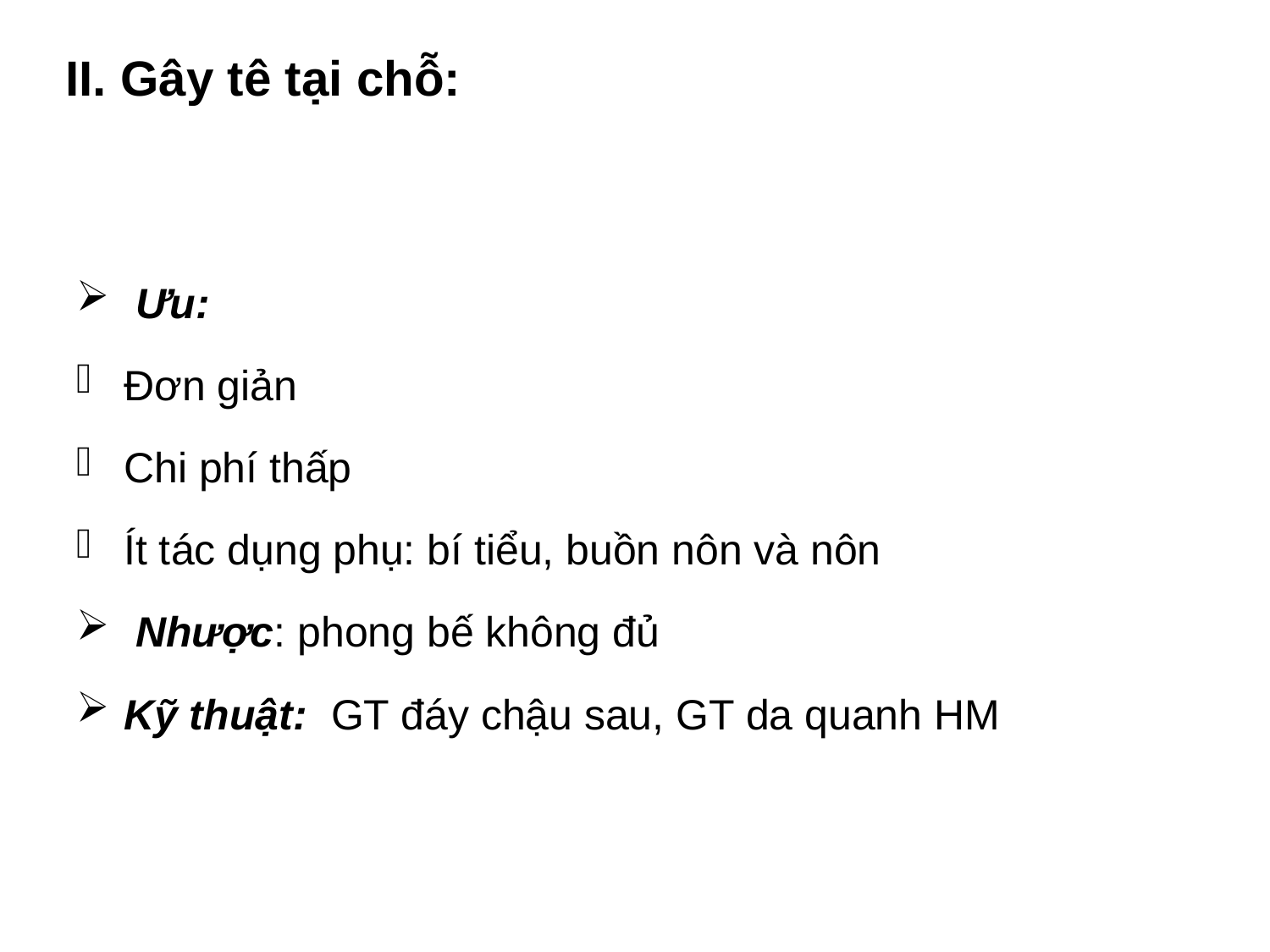

# II. Gây tê tại chỗ:
 Ưu:
Đơn giản
Chi phí thấp
Ít tác dụng phụ: bí tiểu, buồn nôn và nôn
 Nhược: phong bế không đủ
Kỹ thuật:  GT đáy chậu sau, GT da quanh HM